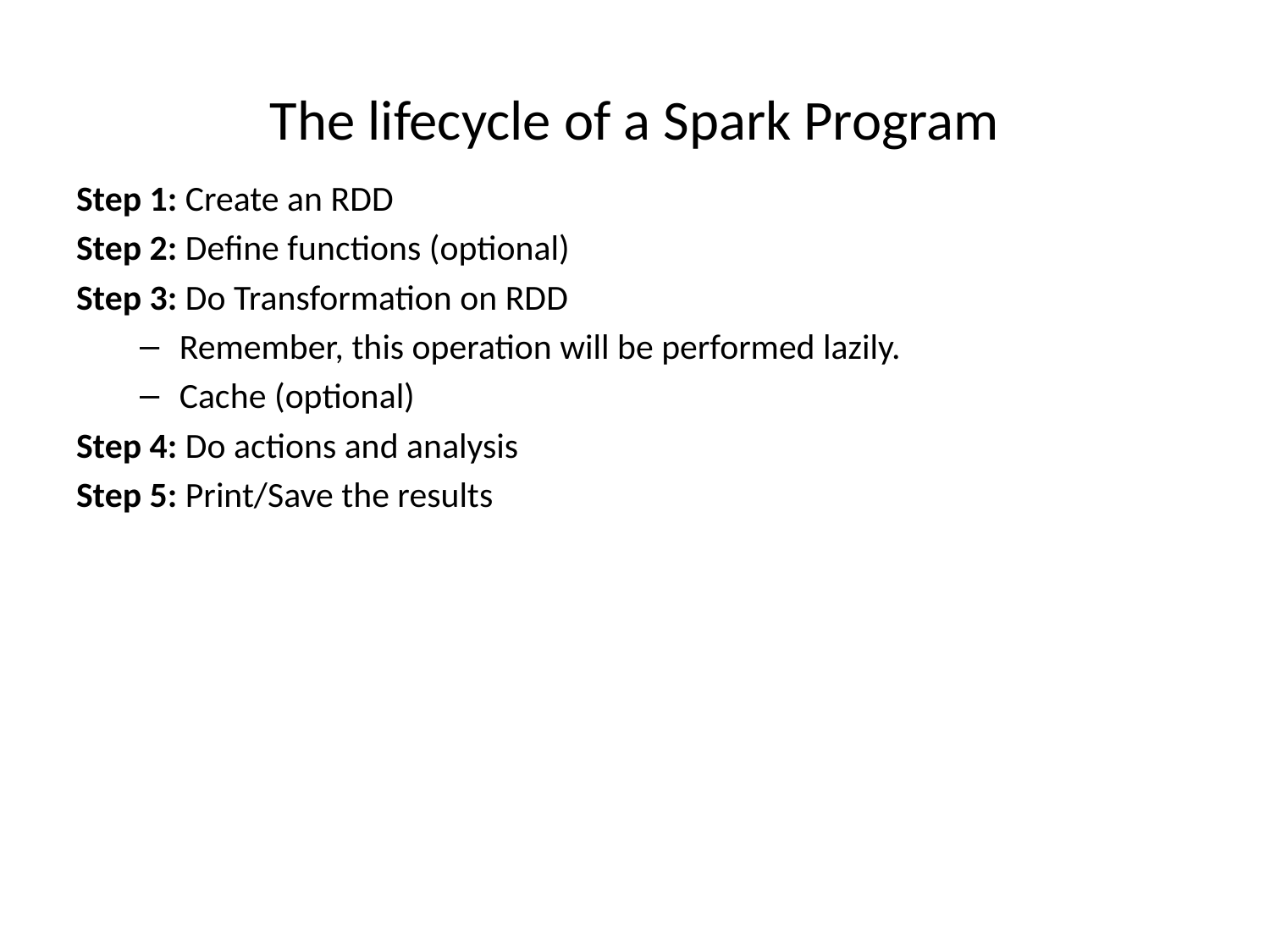

# The lifecycle of a Spark Program
Step 1: Create an RDD
Step 2: Define functions (optional)
Step 3: Do Transformation on RDD
Remember, this operation will be performed lazily.
Cache (optional)
Step 4: Do actions and analysis
Step 5: Print/Save the results